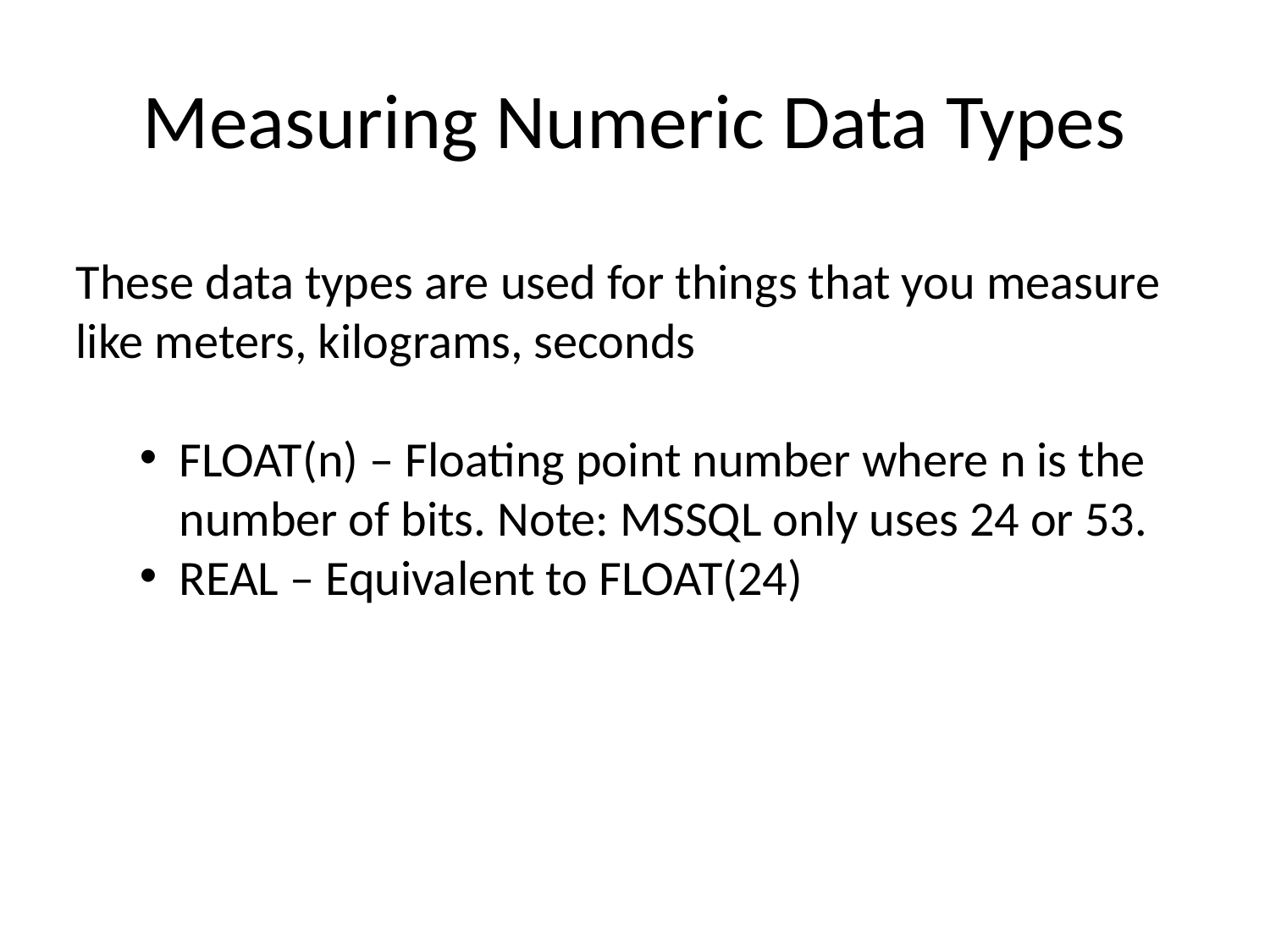

# Measuring Numeric Data Types
These data types are used for things that you measure like meters, kilograms, seconds

FLOAT(n) – Floating point number where n is the number of bits. Note: MSSQL only uses 24 or 53.
REAL – Equivalent to FLOAT(24)